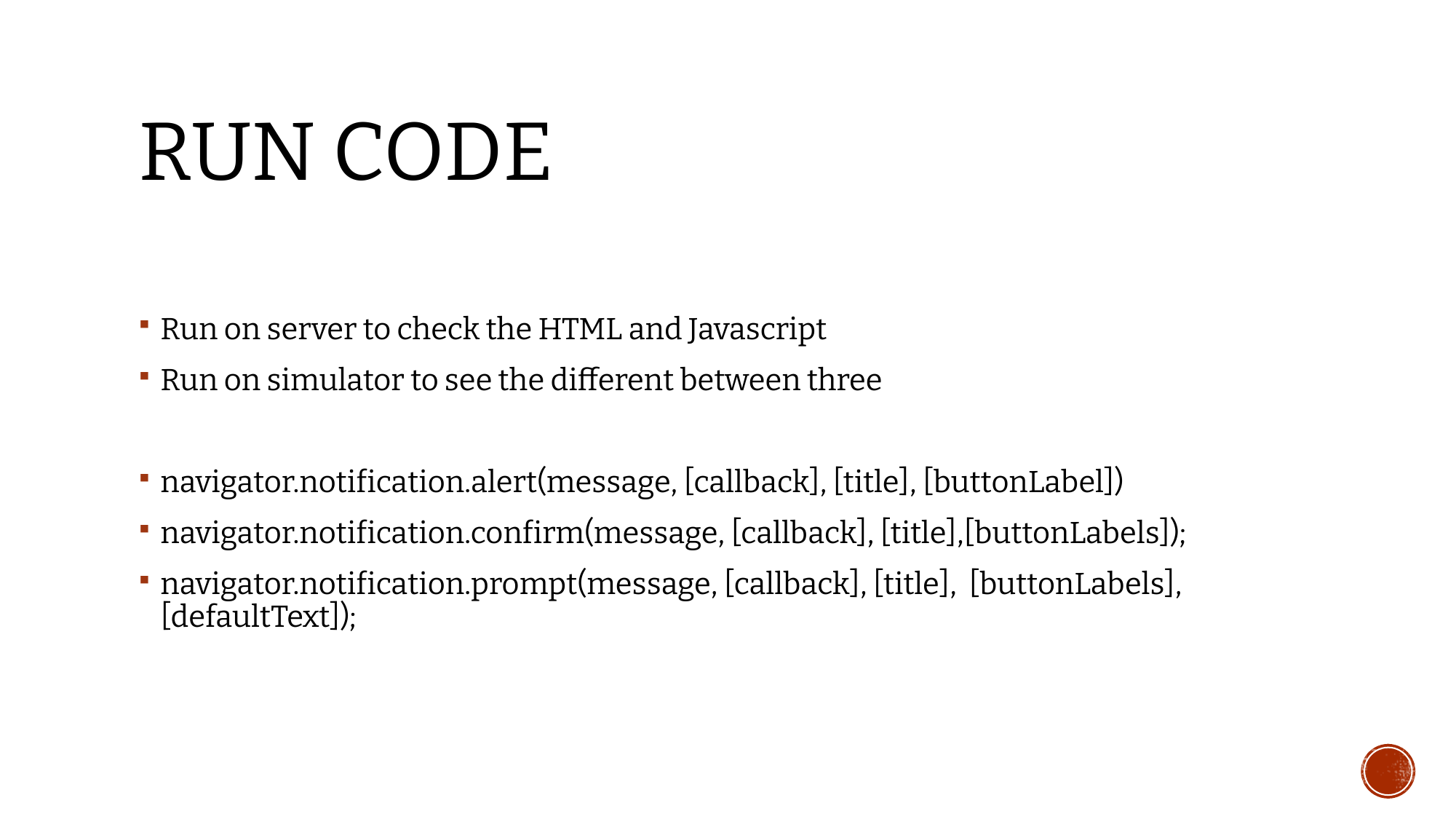

# Run code

Run on server to check the HTML and Javascript
Run on simulator to see the different between three

navigator.notification.alert(message, [callback], [title], [buttonLabel])
navigator.notification.confirm(message, [callback], [title],[buttonLabels]);
navigator.notification.prompt(message, [callback], [title],  [buttonLabels], [defaultText]);